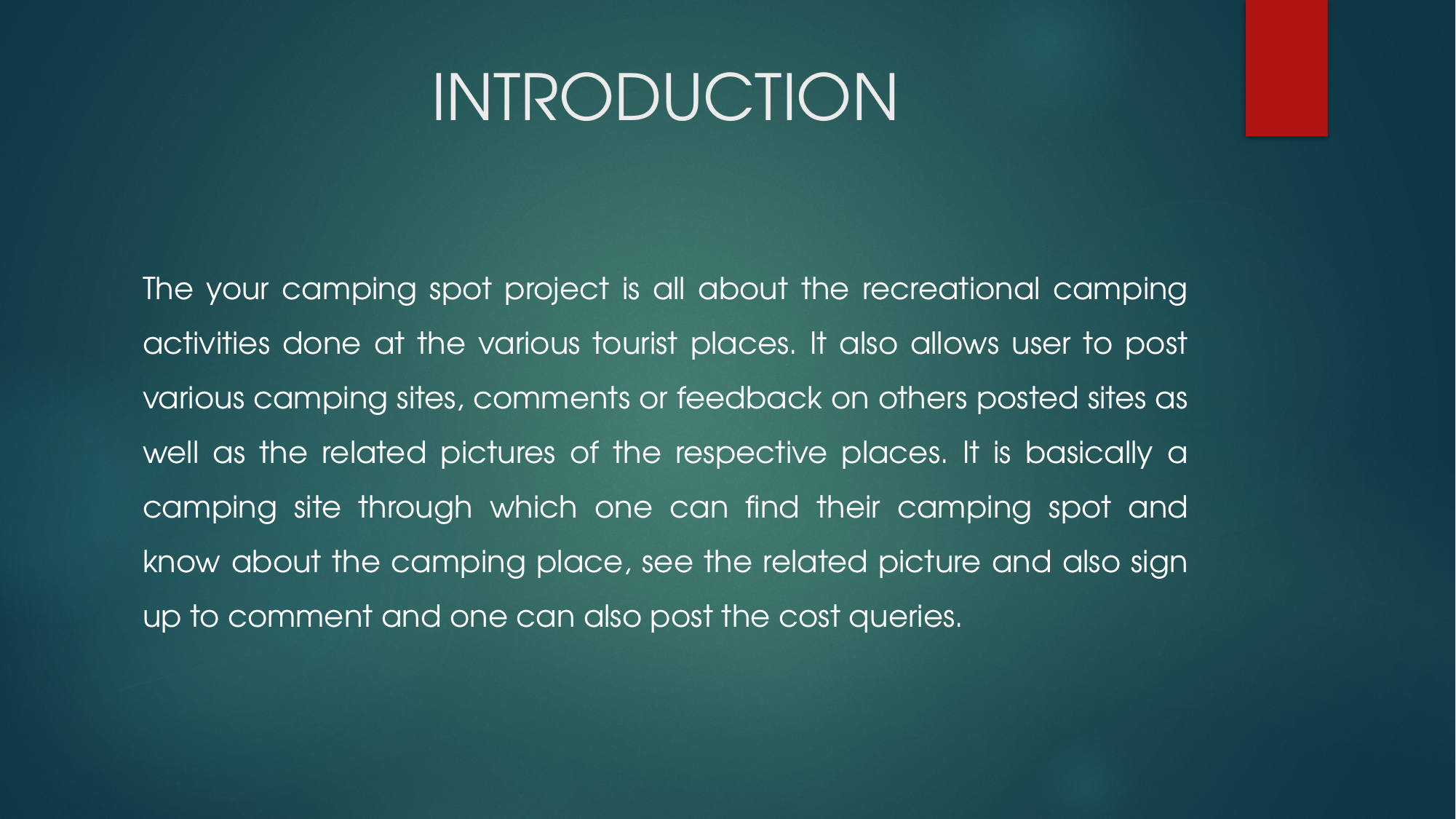

# INTRODUCTION
The your camping spot project is all about the recreational camping activities done at the various tourist places. It also allows user to post various camping sites, comments or feedback on others posted sites as well as the related pictures of the respective places. It is basically a camping site through which one can find their camping spot and know about the camping place, see the related picture and also sign up to comment and one can also post the cost queries.